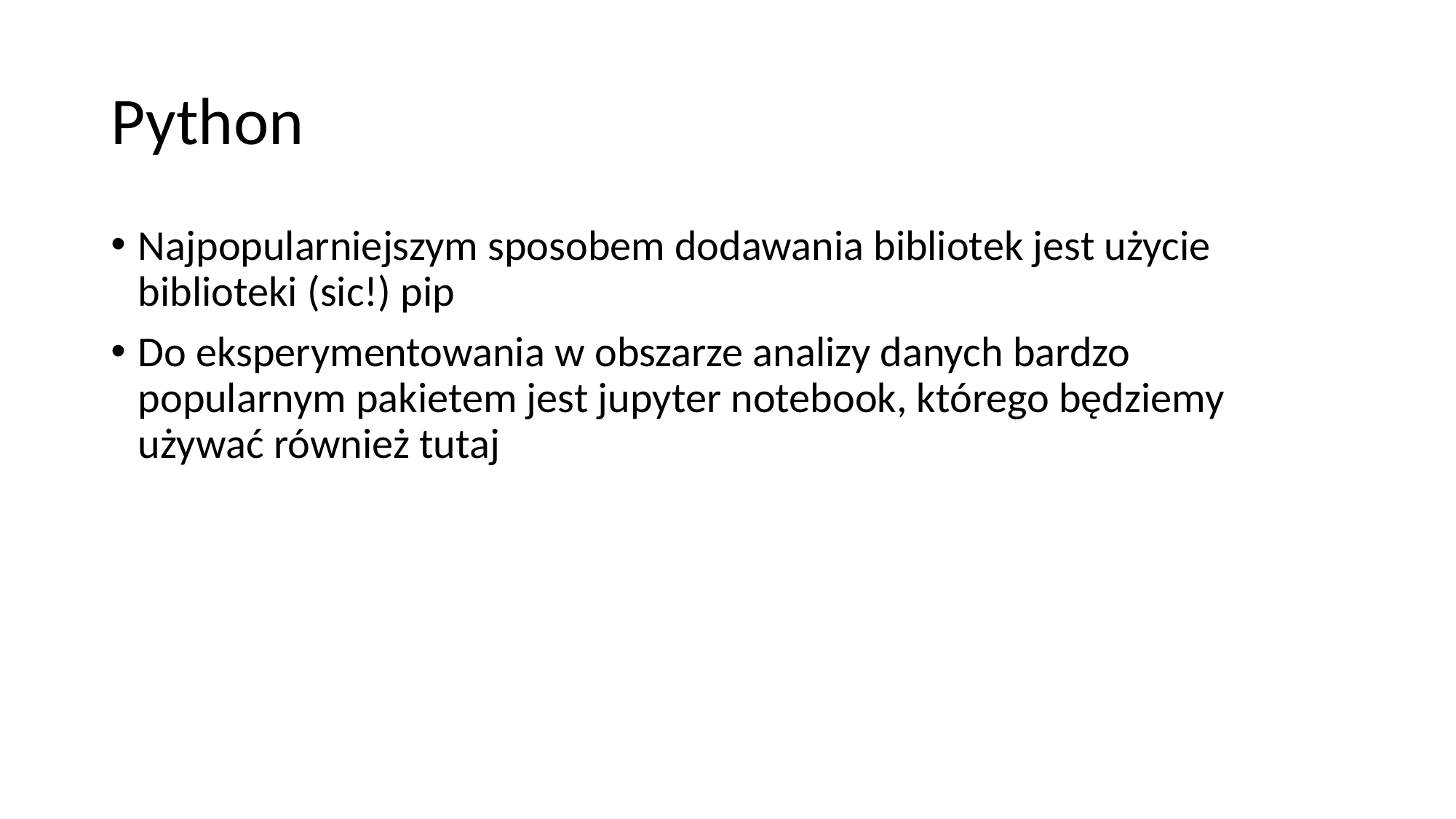

# Python
Najpopularniejszym sposobem dodawania bibliotek jest użycie biblioteki (sic!) pip
Do eksperymentowania w obszarze analizy danych bardzo popularnym pakietem jest jupyter notebook, którego będziemy używać również tutaj